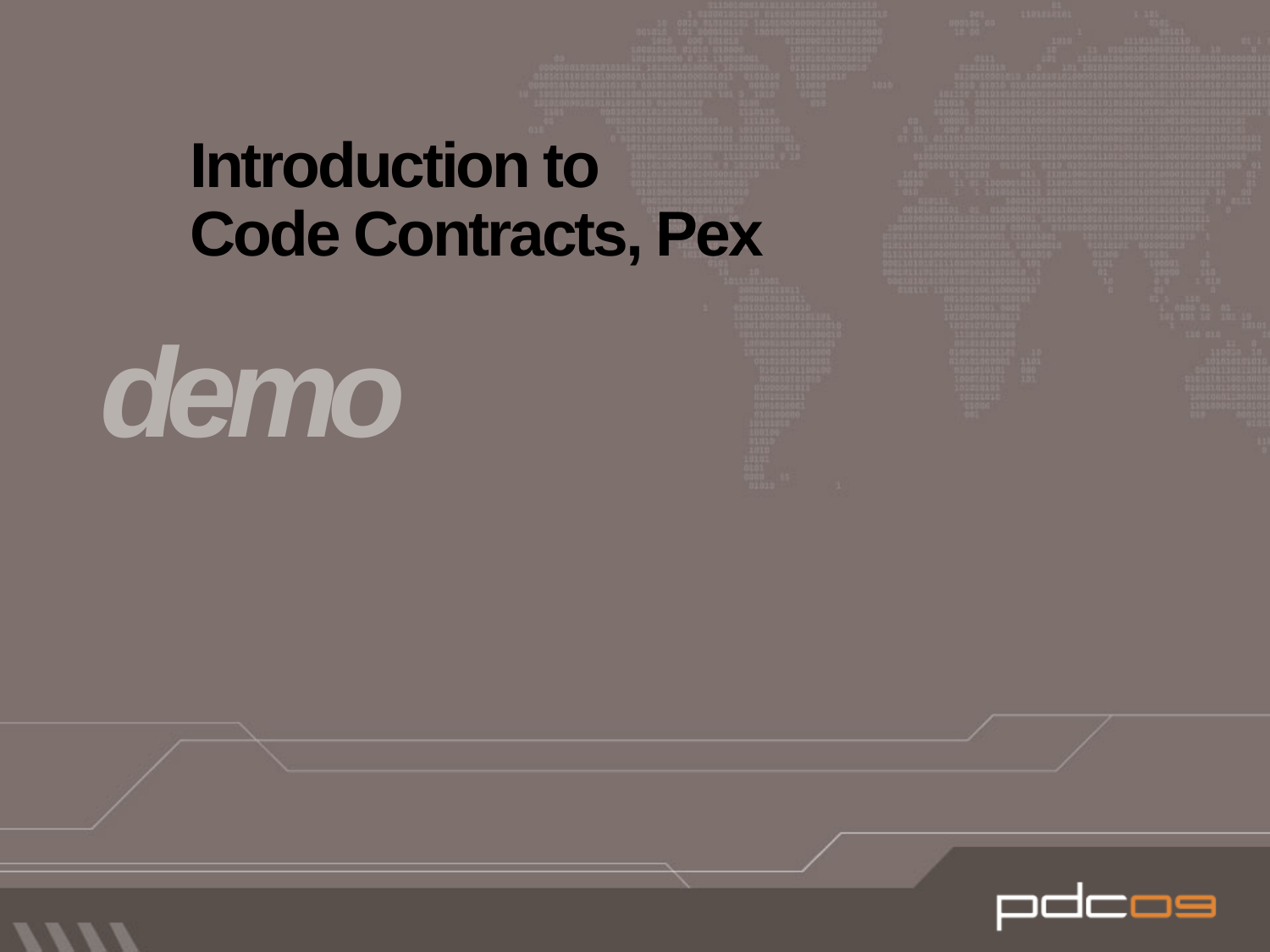

# Introduction to Code Contracts, Pex
demo